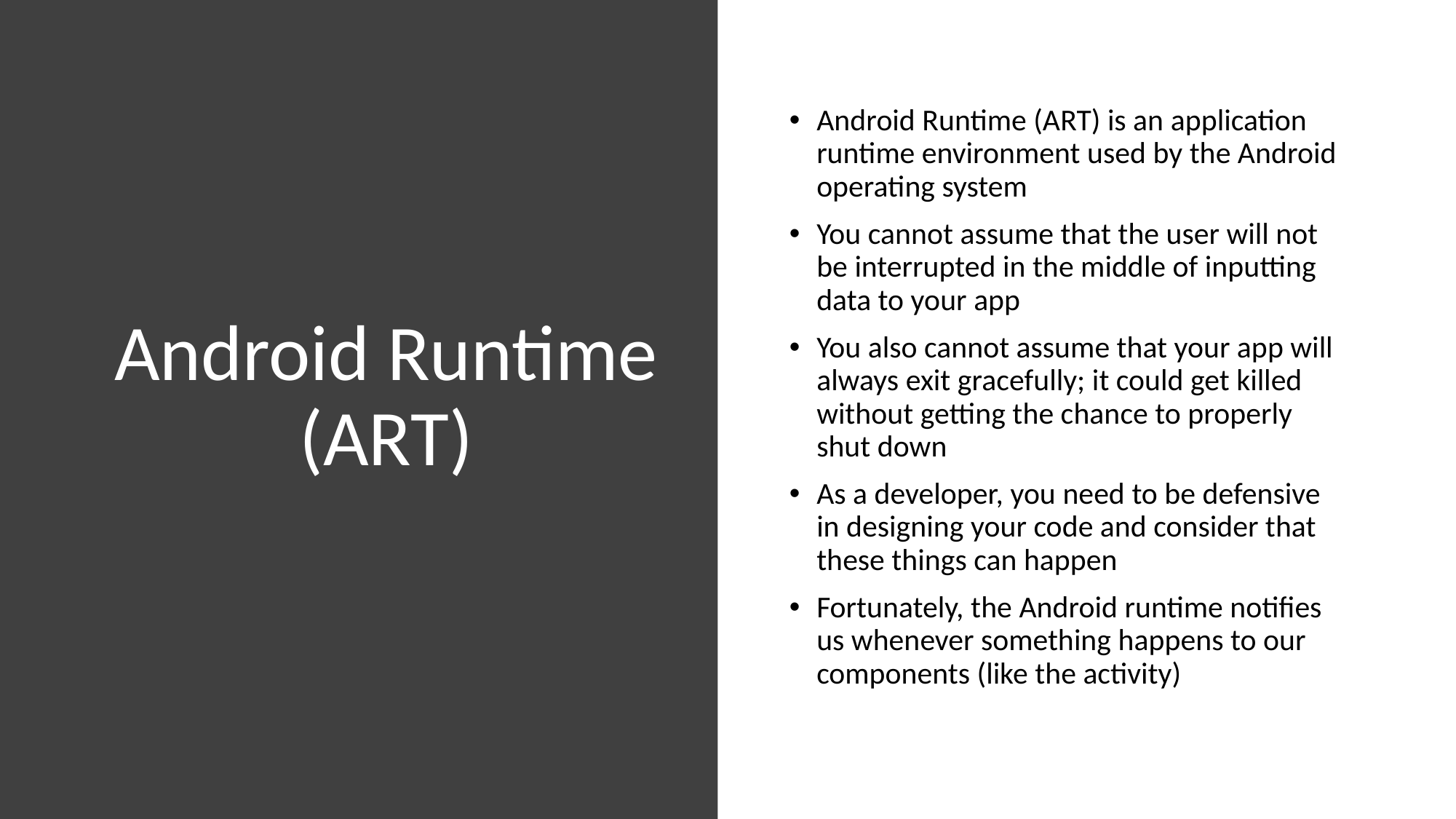

# Android Runtime (ART)
Android Runtime (ART) is an application runtime environment used by the Android operating system
You cannot assume that the user will not be interrupted in the middle of inputting data to your app
You also cannot assume that your app will always exit gracefully; it could get killed without getting the chance to properly shut down
As a developer, you need to be defensive in designing your code and consider that these things can happen
Fortunately, the Android runtime notifies us whenever something happens to our components (like the activity)